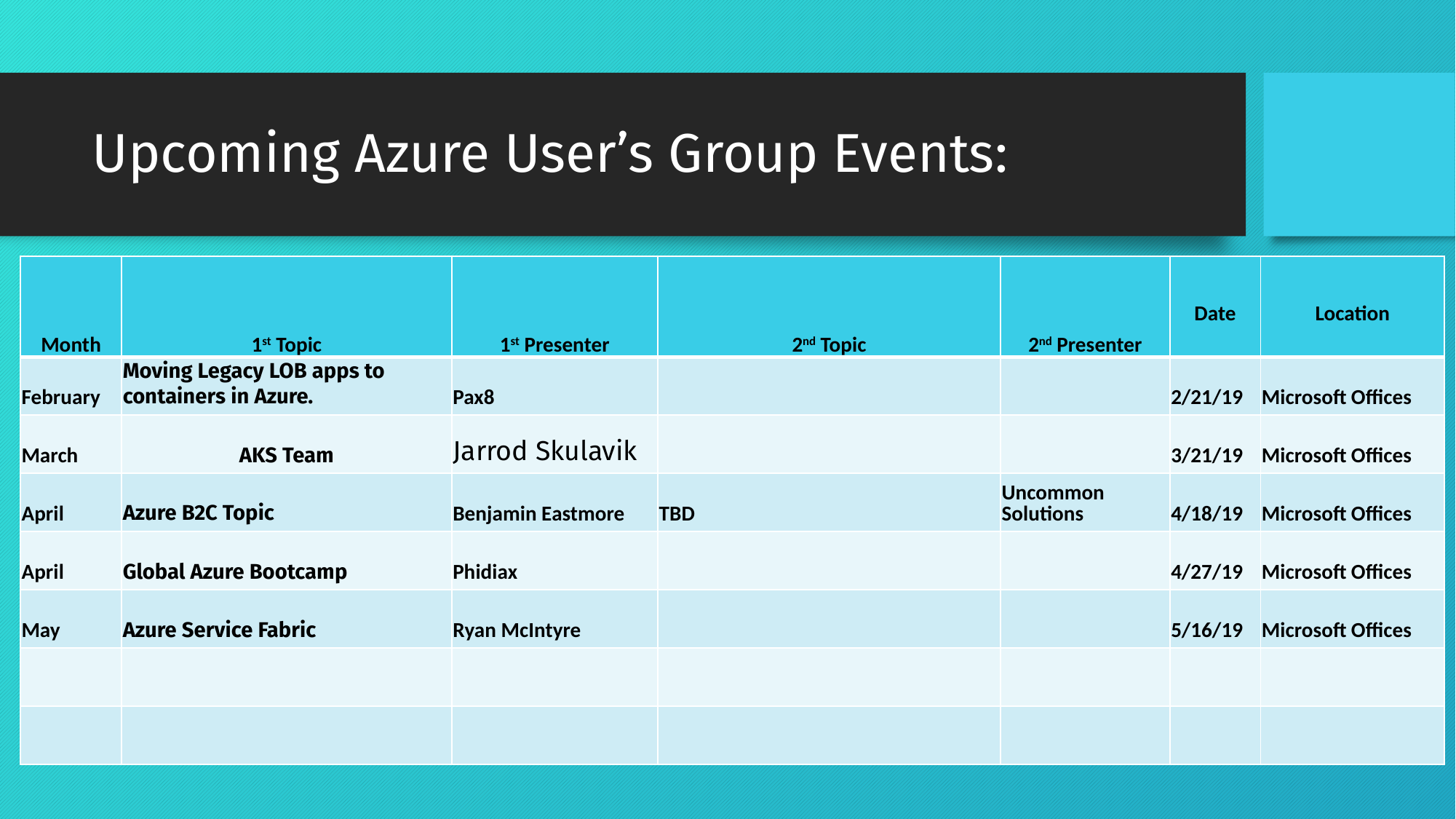

# Upcoming Azure User’s Group Events:
| Month | 1st Topic | 1st Presenter | 2nd Topic | 2nd Presenter | Date | Location |
| --- | --- | --- | --- | --- | --- | --- |
| February | Moving Legacy LOB apps to containers in Azure. | Pax8 |  |  | 2/21/19 | Microsoft Offices |
| March | AKS Team | Jarrod Skulavik |  |  | 3/21/19 | Microsoft Offices |
| April | Azure B2C Topic | Benjamin Eastmore | TBD | Uncommon Solutions | 4/18/19 | Microsoft Offices |
| April | Global Azure Bootcamp | Phidiax |  |  | 4/27/19 | Microsoft Offices |
| May | Azure Service Fabric | Ryan McIntyre |  |  | 5/16/19 | Microsoft Offices |
|  |  |  |  |  |  |  |
|  |  |  |  |  |  |  |